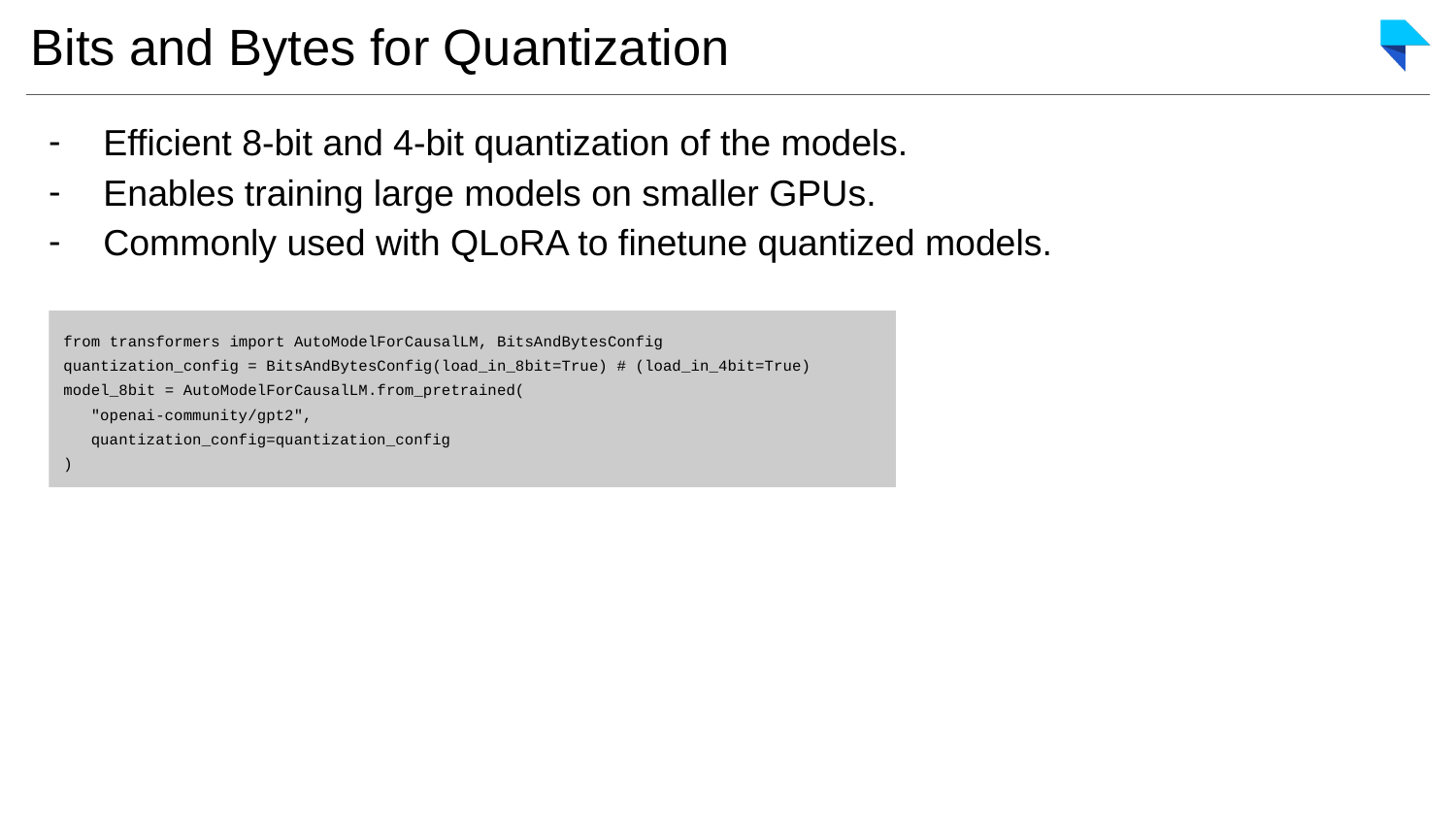

# Bits and Bytes for Quantization
Efficient 8-bit and 4-bit quantization of the models.
Enables training large models on smaller GPUs.
Commonly used with QLoRA to finetune quantized models.
from transformers import AutoModelForCausalLM, BitsAndBytesConfig
quantization_config = BitsAndBytesConfig(load_in_8bit=True) # (load_in_4bit=True)
model_8bit = AutoModelForCausalLM.from_pretrained(
   "openai-community/gpt2",
   quantization_config=quantization_config
)